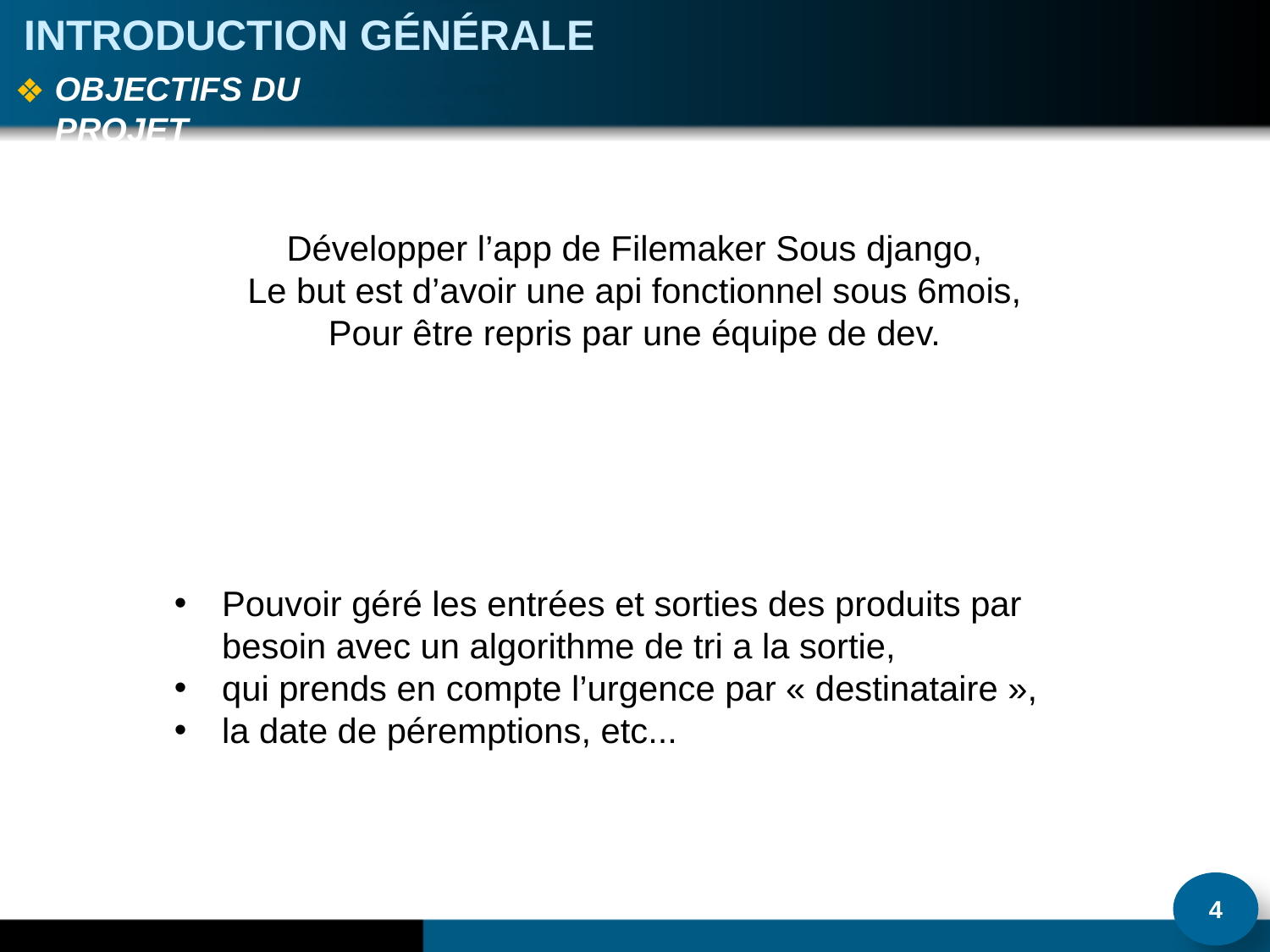

Introduction Générale
Objectifs du projet

Développer l’app de Filemaker Sous django,
Le but est d’avoir une api fonctionnel sous 6mois,
Pour être repris par une équipe de dev.
Pouvoir géré les entrées et sorties des produits par besoin avec un algorithme de tri a la sortie,
qui prends en compte l’urgence par « destinataire »,
la date de péremptions, etc...
4